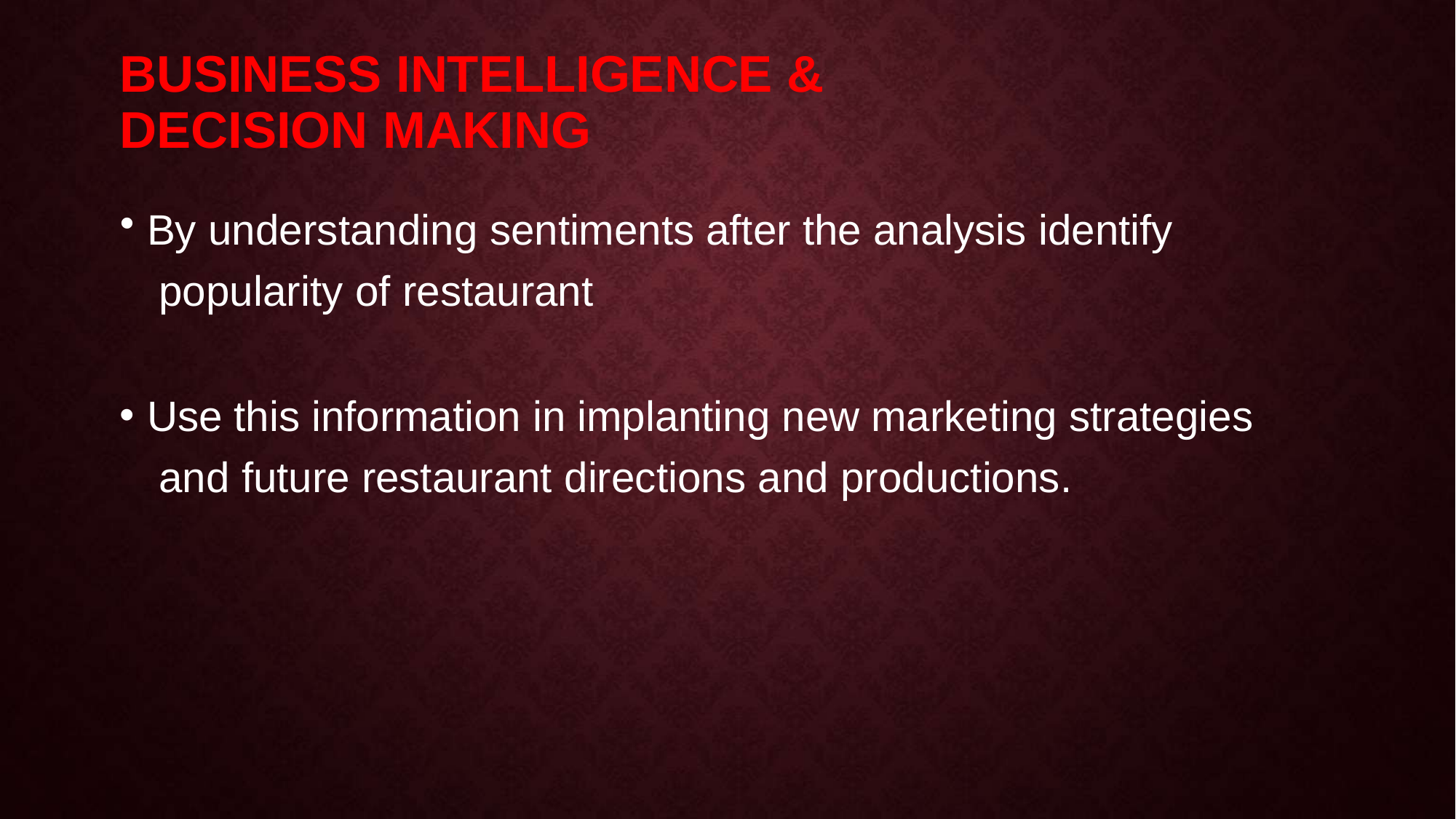

# BUSINESS INTELLIGENCE &  DECISION MAKING
By understanding sentiments after the analysis identify  popularity of restaurant

Use this information in implanting new marketing strategies  and future restaurant directions and productions.